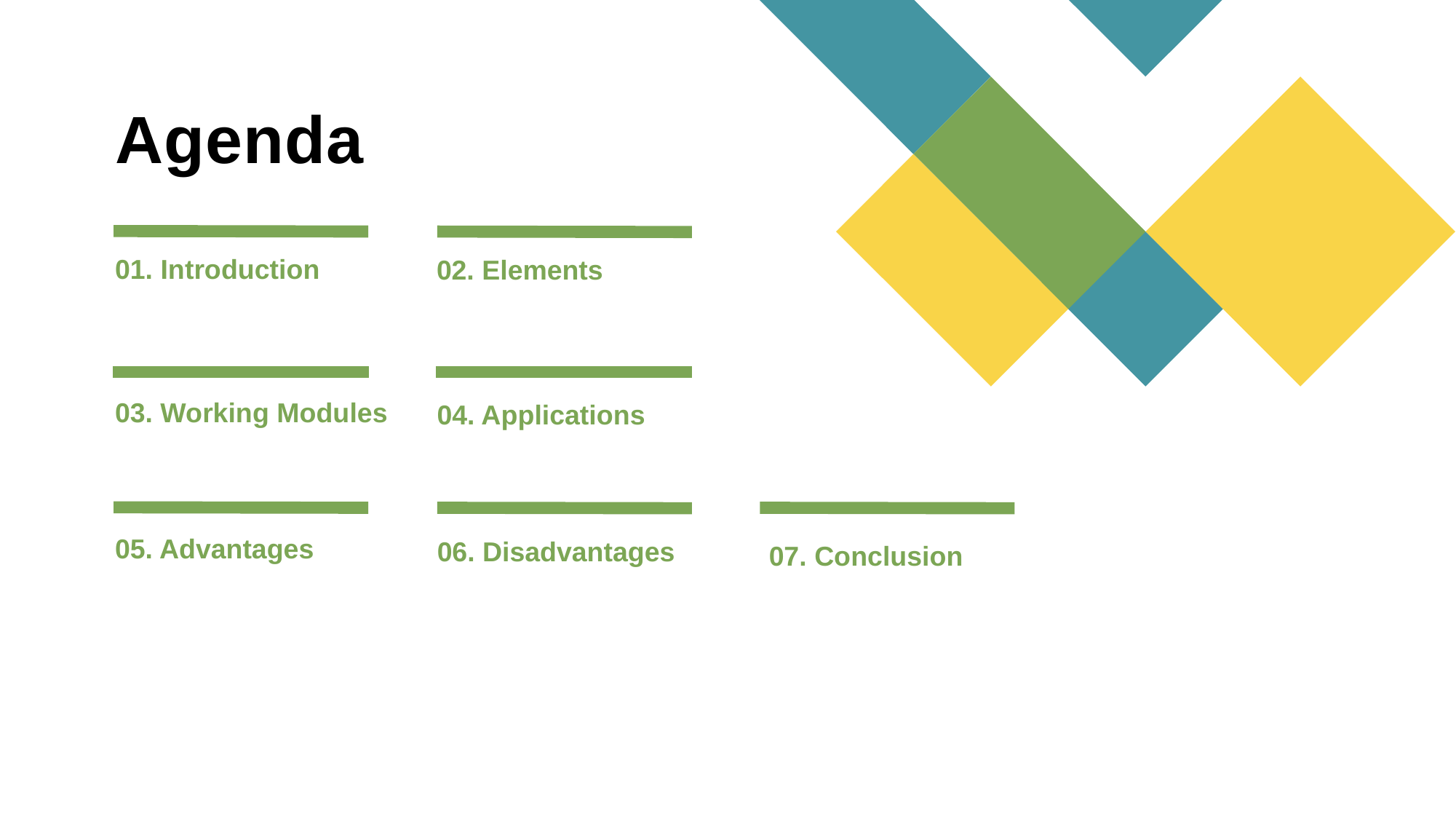

# Agenda
01. Introduction
02. Elements

03. Working Modules
04. Applications
05. Advantages
06. Disadvantages
07. Conclusion